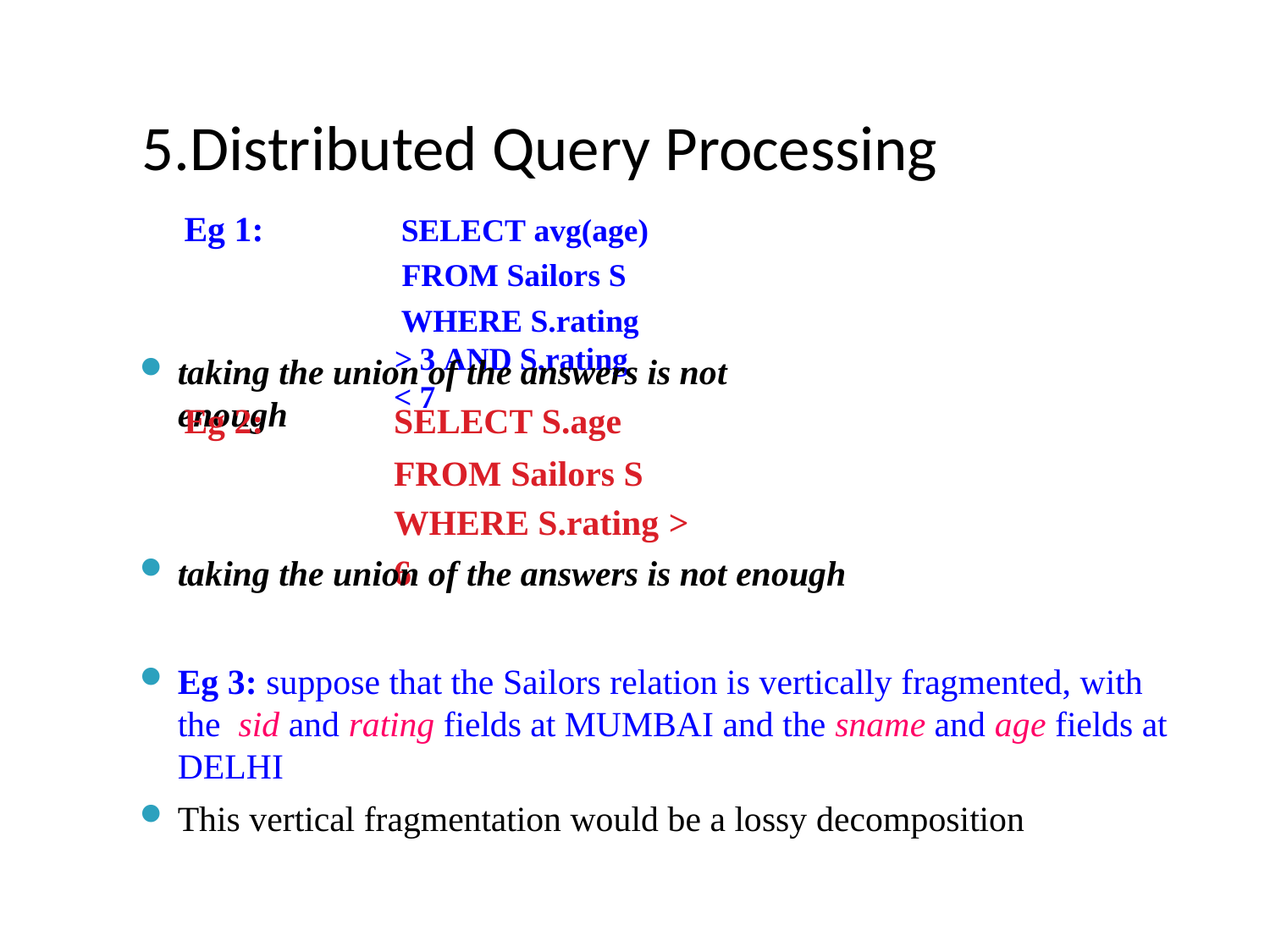

5.Distributed Query Processing
SELECT avg(age)  FROM Sailors S
WHERE S.rating > 3 AND S.rating < 7
Eg 1:
taking the union of the answers is not enough
SELECT S.age
FROM Sailors S  WHERE S.rating > 6
Eg 2:
taking the union of the answers is not enough

Eg 3: suppose that the Sailors relation is vertically fragmented, with the  sid and rating fields at MUMBAI and the sname and age fields at  DELHI
This vertical fragmentation would be a lossy decomposition